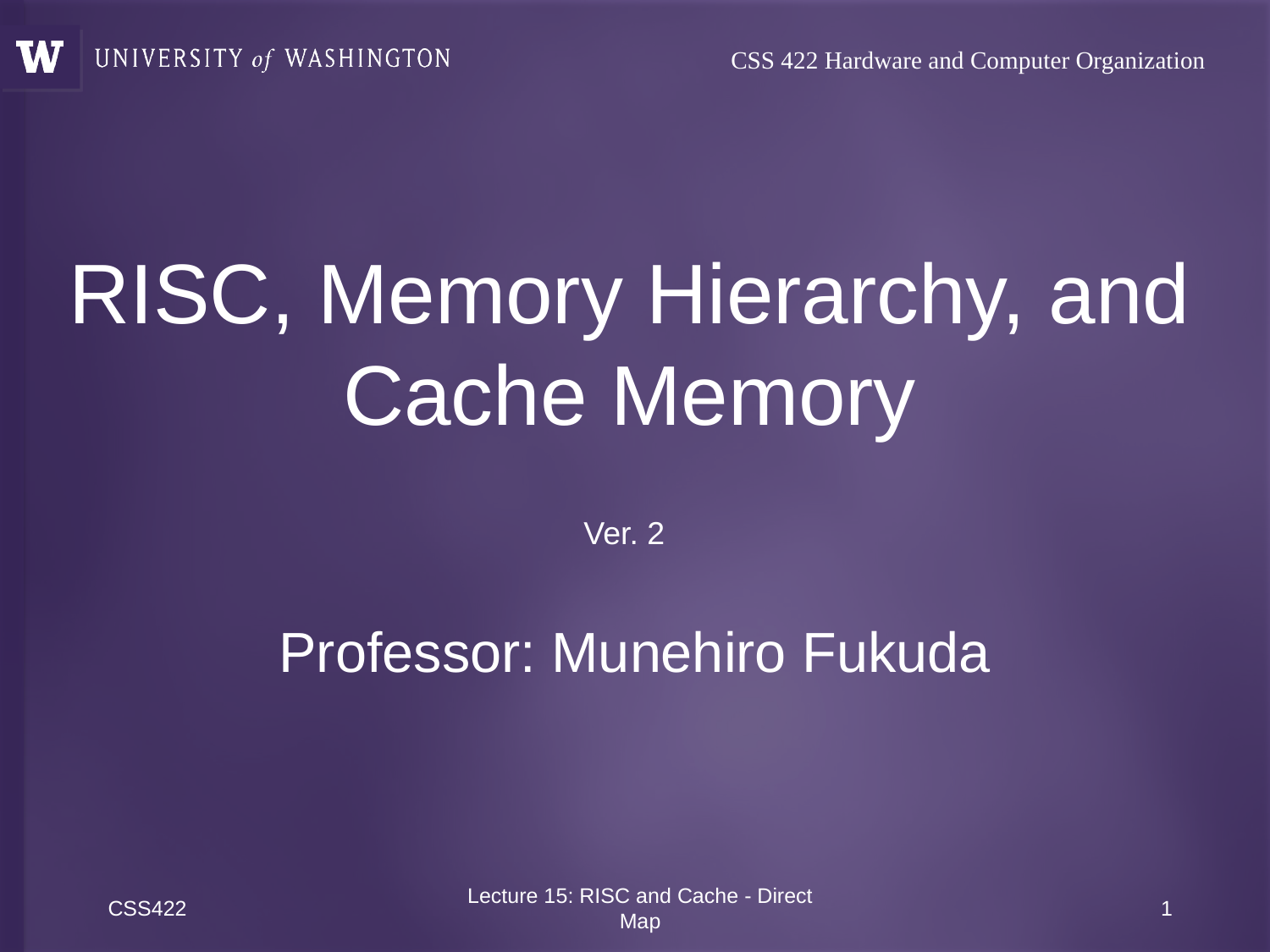

# CSS 422 Hardware and Computer Organization
RISC, Memory Hierarchy, and Cache Memory
Ver. 2
Professor: Munehiro Fukuda

CSS422
Lecture 15: RISC and Cache - Direct Map
1